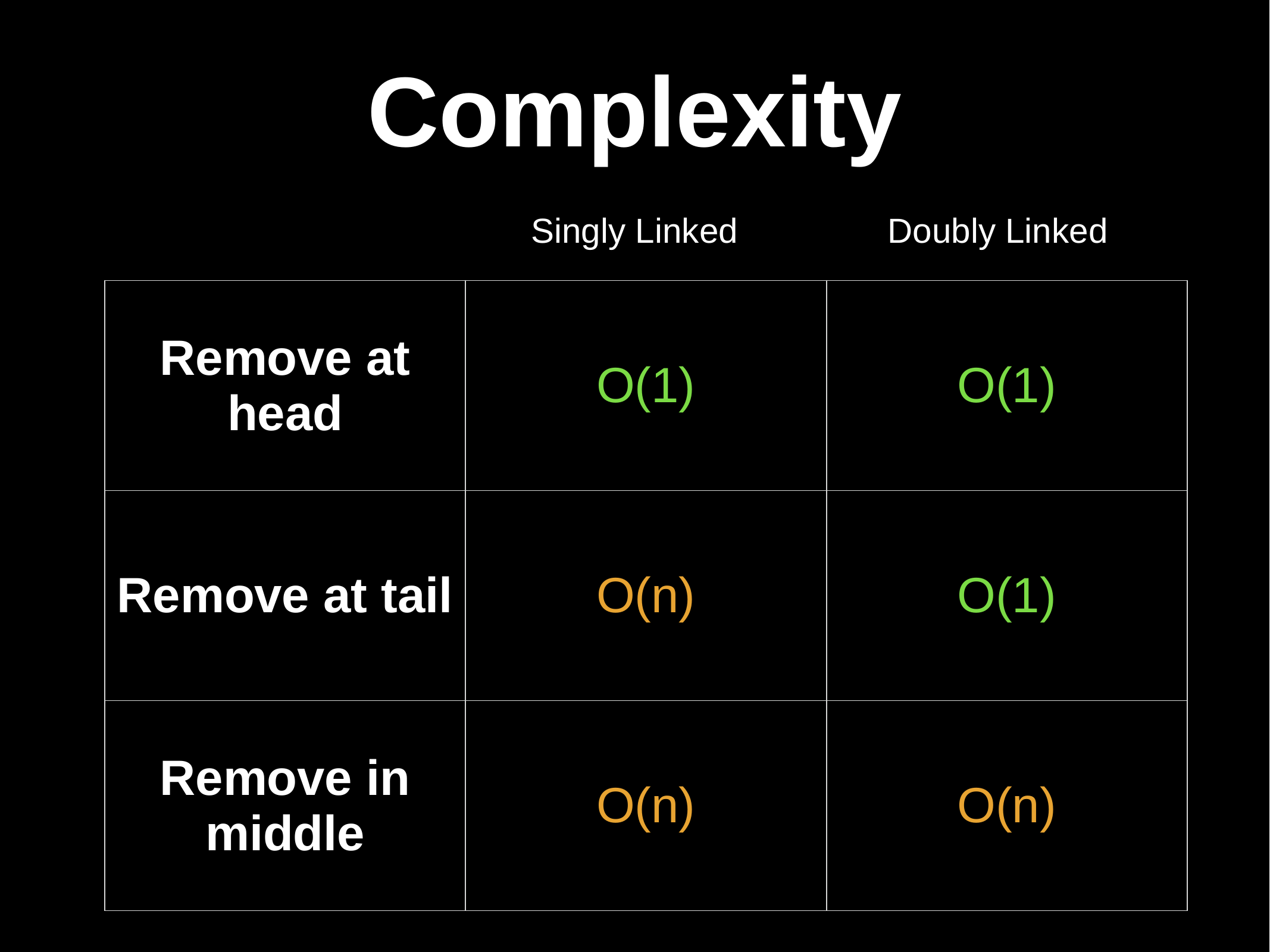

# Complexity
Singly Linked
Doubly Linked
| Remove at head | O(1) | O(1) |
| --- | --- | --- |
| Remove at tail | O(n) | O(1) |
| Remove in middle | O(n) | O(n) |